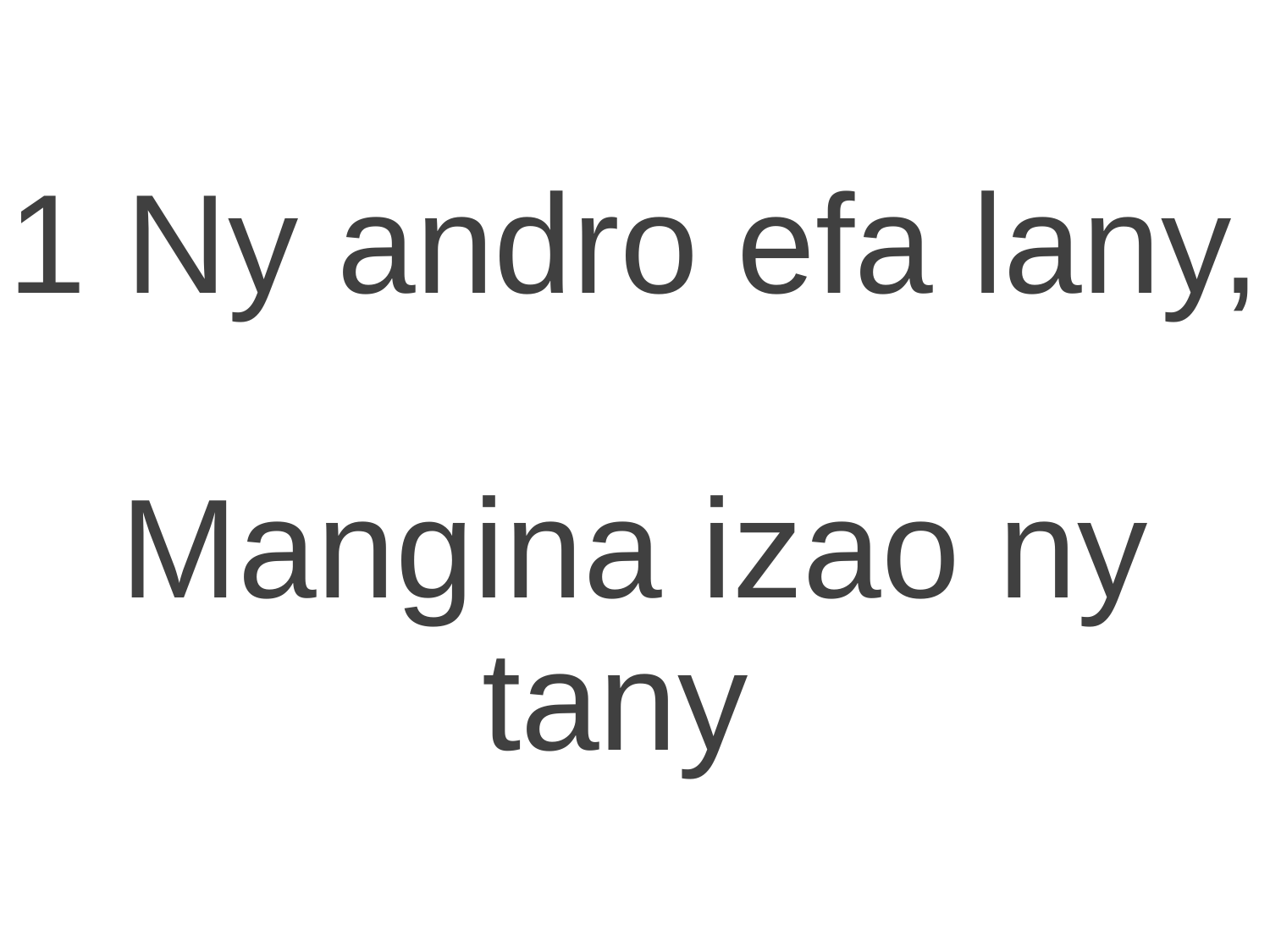

1 Ny andro efa lany,
Mangina izao ny tany